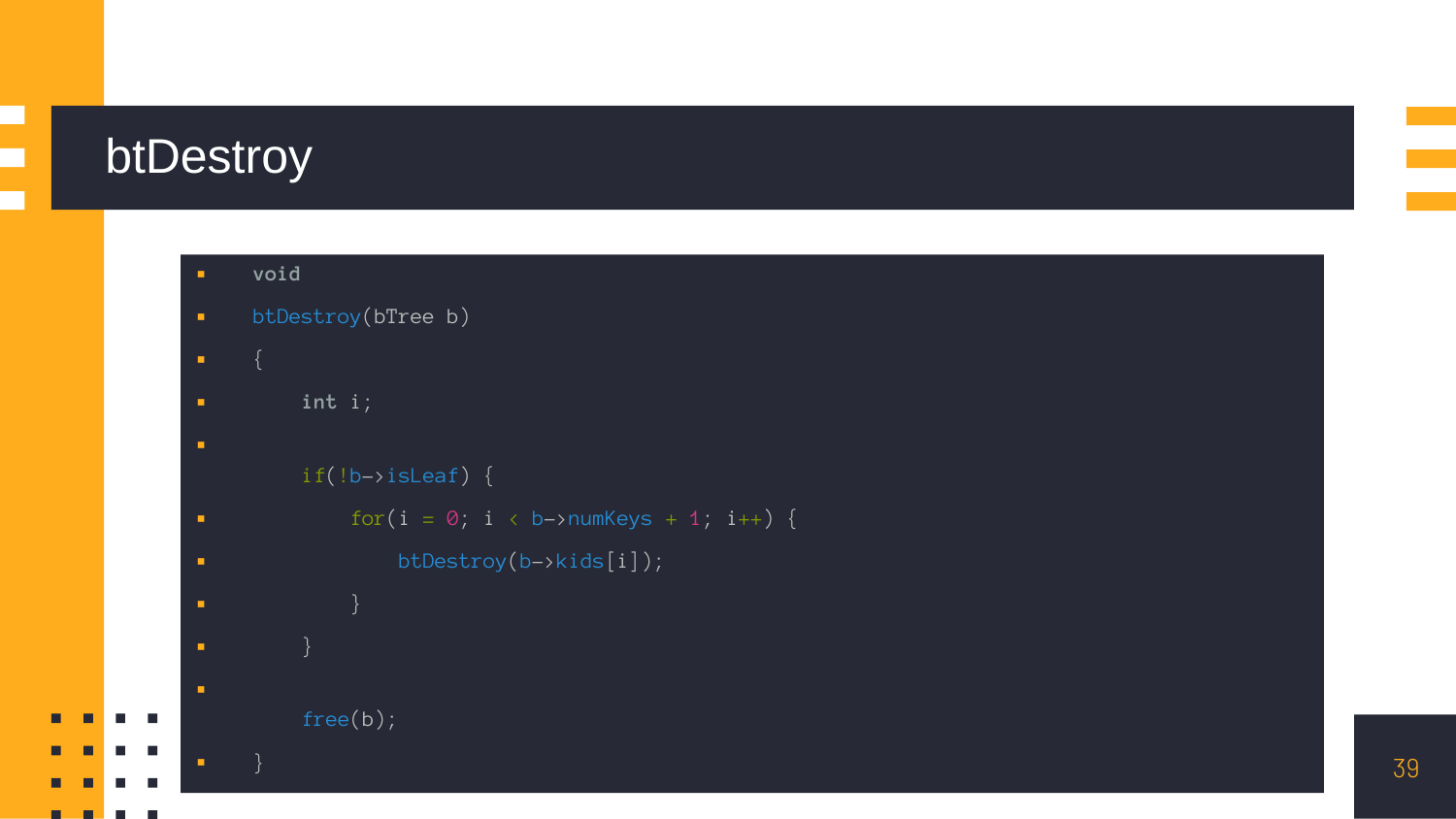

# btDestroy
void
btDestroy(bTree b)
{
    int i;
    if(!b->isLeaf) {
        for(i = 0; i < b->numKeys + 1; i++) {
            btDestroy(b->kids[i]);
        }
    }
    free(b);
}
39